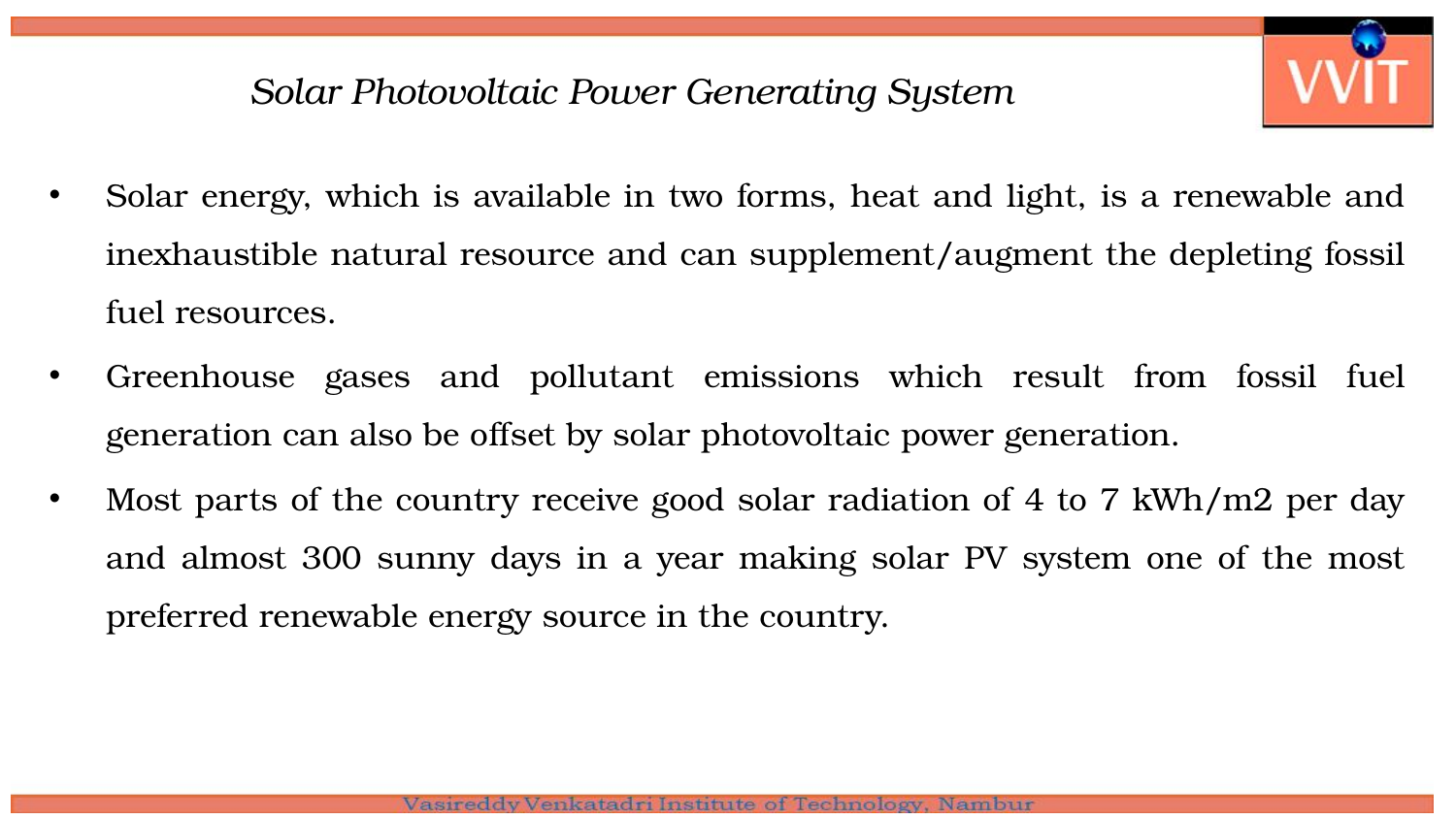

# Solar Photovoltaic Power Generating System
Solar energy, which is available in two forms, heat and light, is a renewable and inexhaustible natural resource and can supplement/augment the depleting fossil fuel resources.
Greenhouse gases and pollutant emissions which result from fossil fuel generation can also be offset by solar photovoltaic power generation.
Most parts of the country receive good solar radiation of 4 to 7 kWh/m2 per day and almost 300 sunny days in a year making solar PV system one of the most preferred renewable energy source in the country.